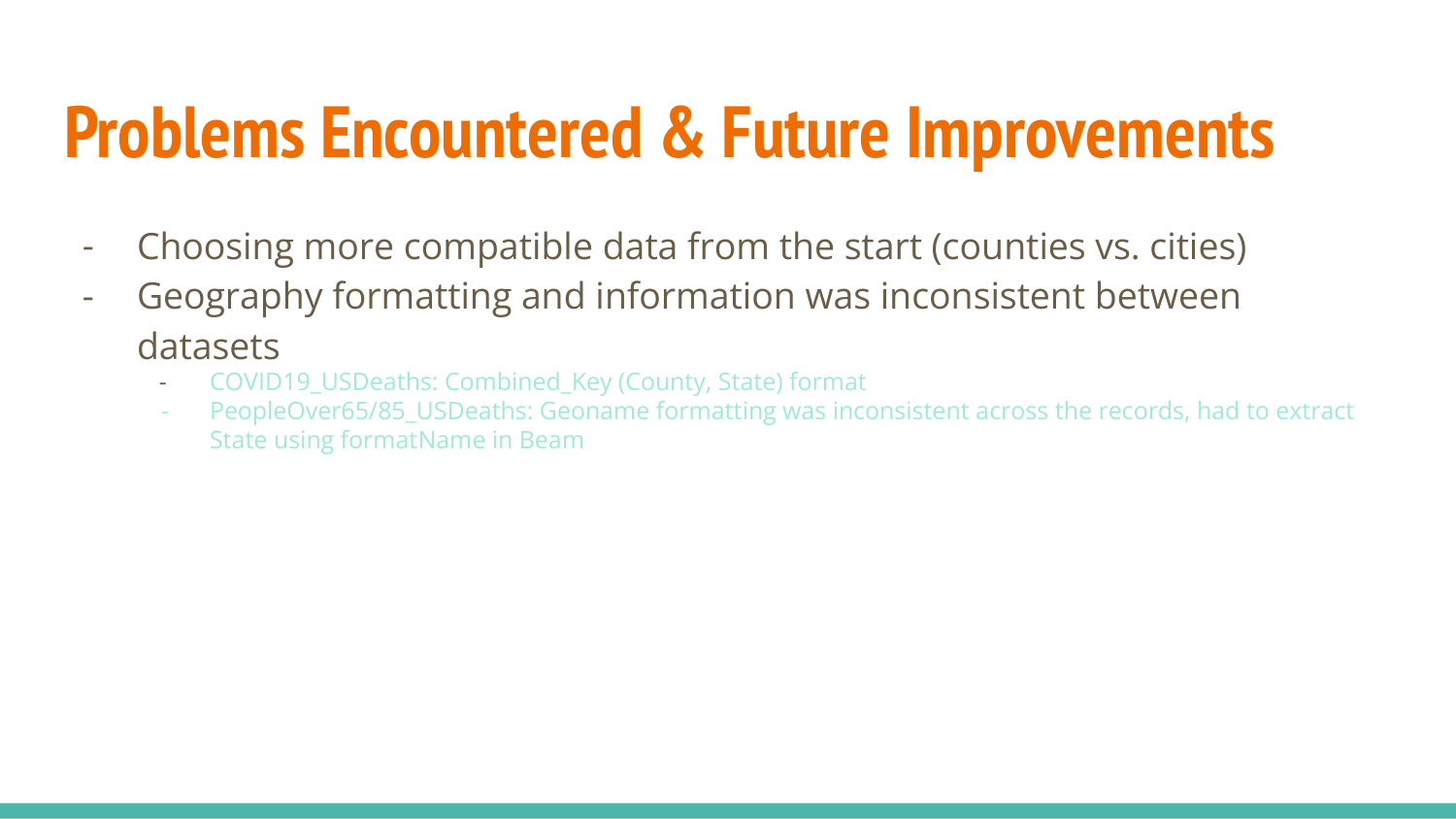

# Problems Encountered & Future Improvements
Choosing more compatible data from the start (counties vs. cities)
Geography formatting and information was inconsistent between datasets
COVID19_USDeaths: Combined_Key (County, State) format
PeopleOver65/85_USDeaths: Geoname formatting was inconsistent across the records, had to extract State using formatName in Beam